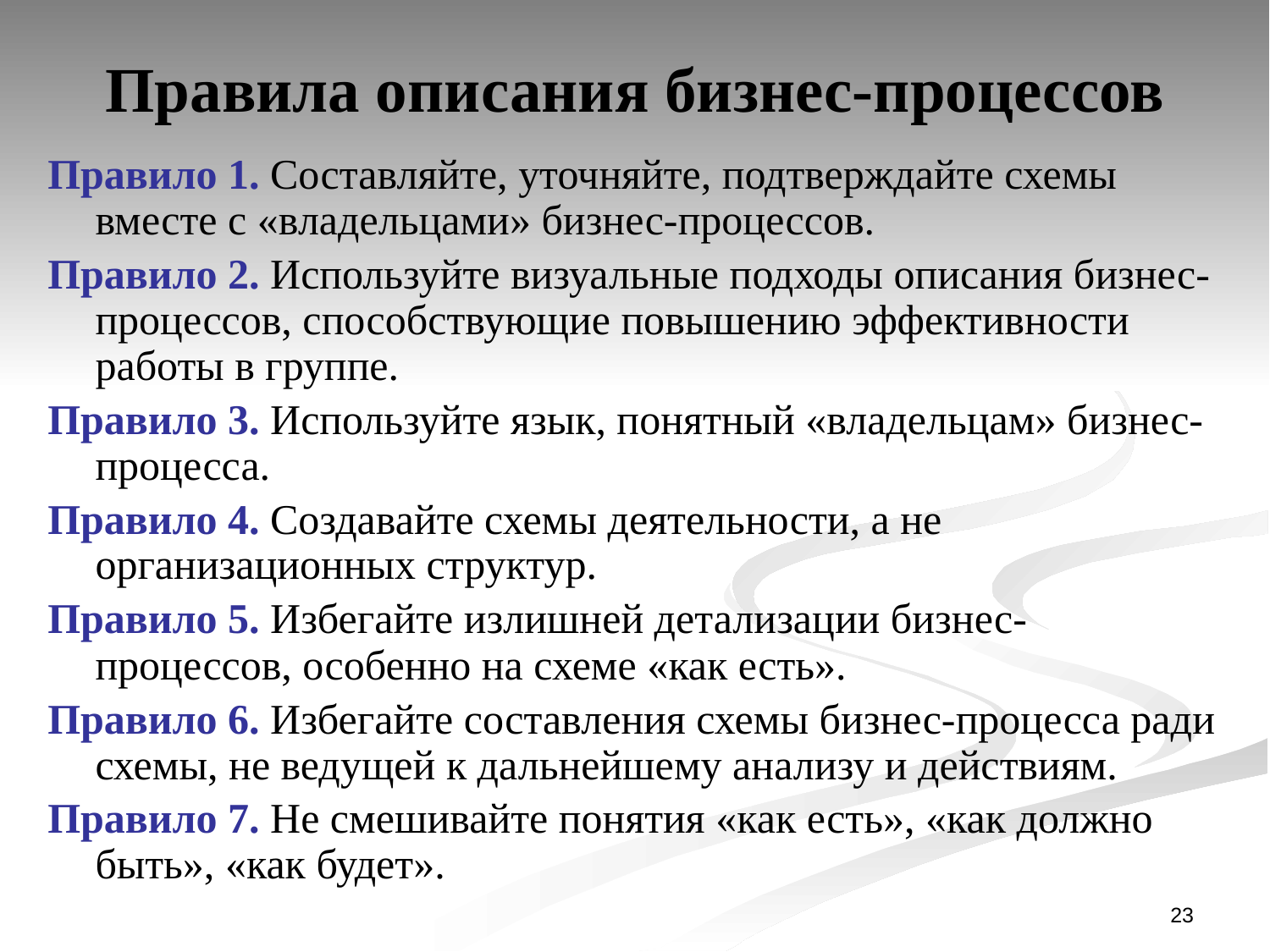

Правила описания бизнес-процессов
Правило 1. Составляйте, уточняйте, подтверждайте схемы вместе с «владельцами» бизнес-процессов.
Правило 2. Используйте визуальные подходы описания бизнес-процессов, способствующие повышению эффективности работы в группе.
Правило 3. Используйте язык, понятный «владельцам» бизнес-процесса.
Правило 4. Создавайте схемы деятельности, а не организационных структур.
Правило 5. Избегайте излишней детализации бизнес-процессов, особенно на схеме «как есть».
Правило 6. Избегайте составления схемы бизнес-процесса ради схемы, не ведущей к дальнейшему анализу и действиям.
Правило 7. Не смешивайте понятия «как есть», «как должно быть», «как будет».
23